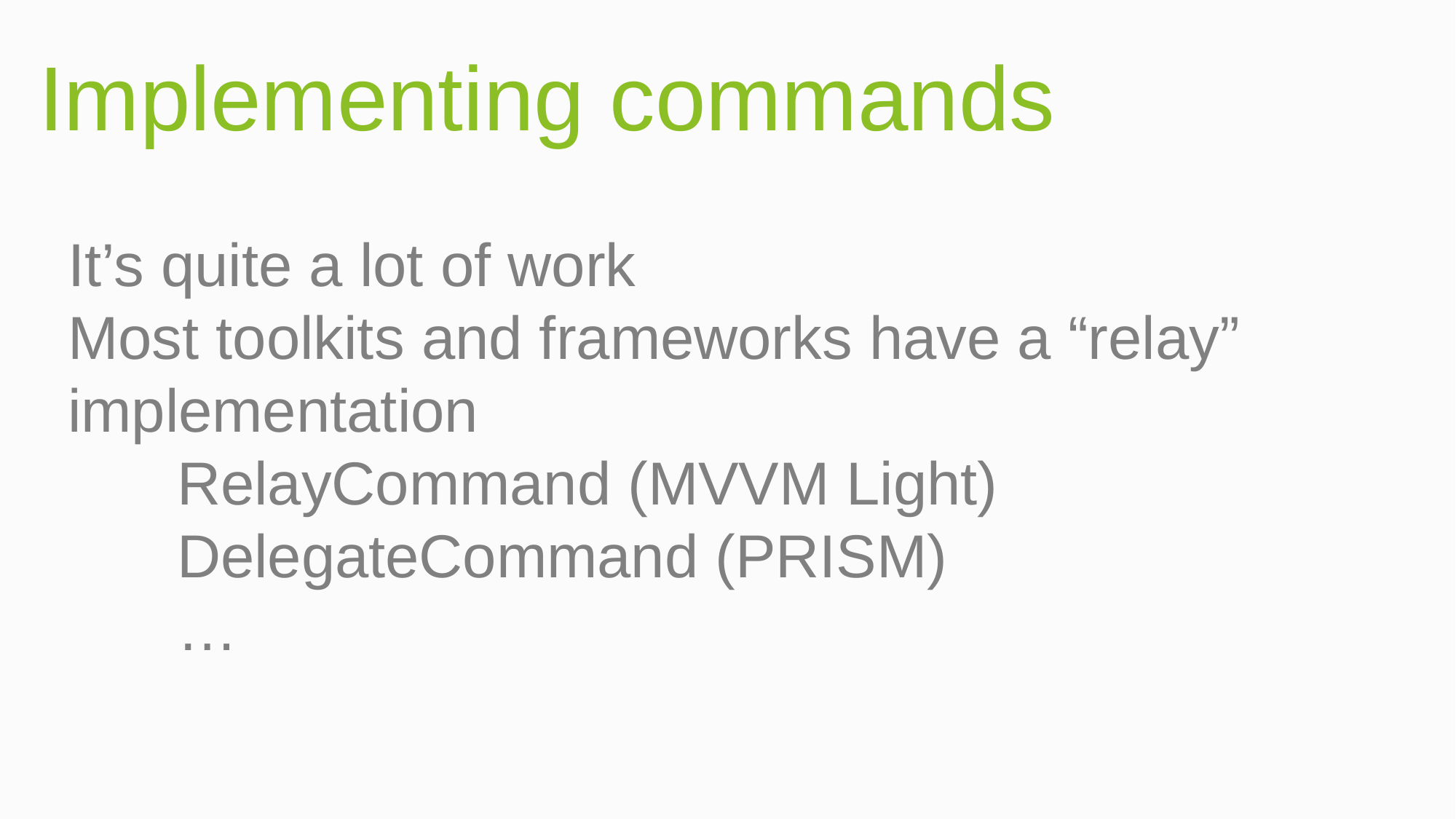

Implementing commands
It’s quite a lot of work
Most toolkits and frameworks have a “relay” implementation
	RelayCommand (MVVM Light)
	DelegateCommand (PRISM)
	…